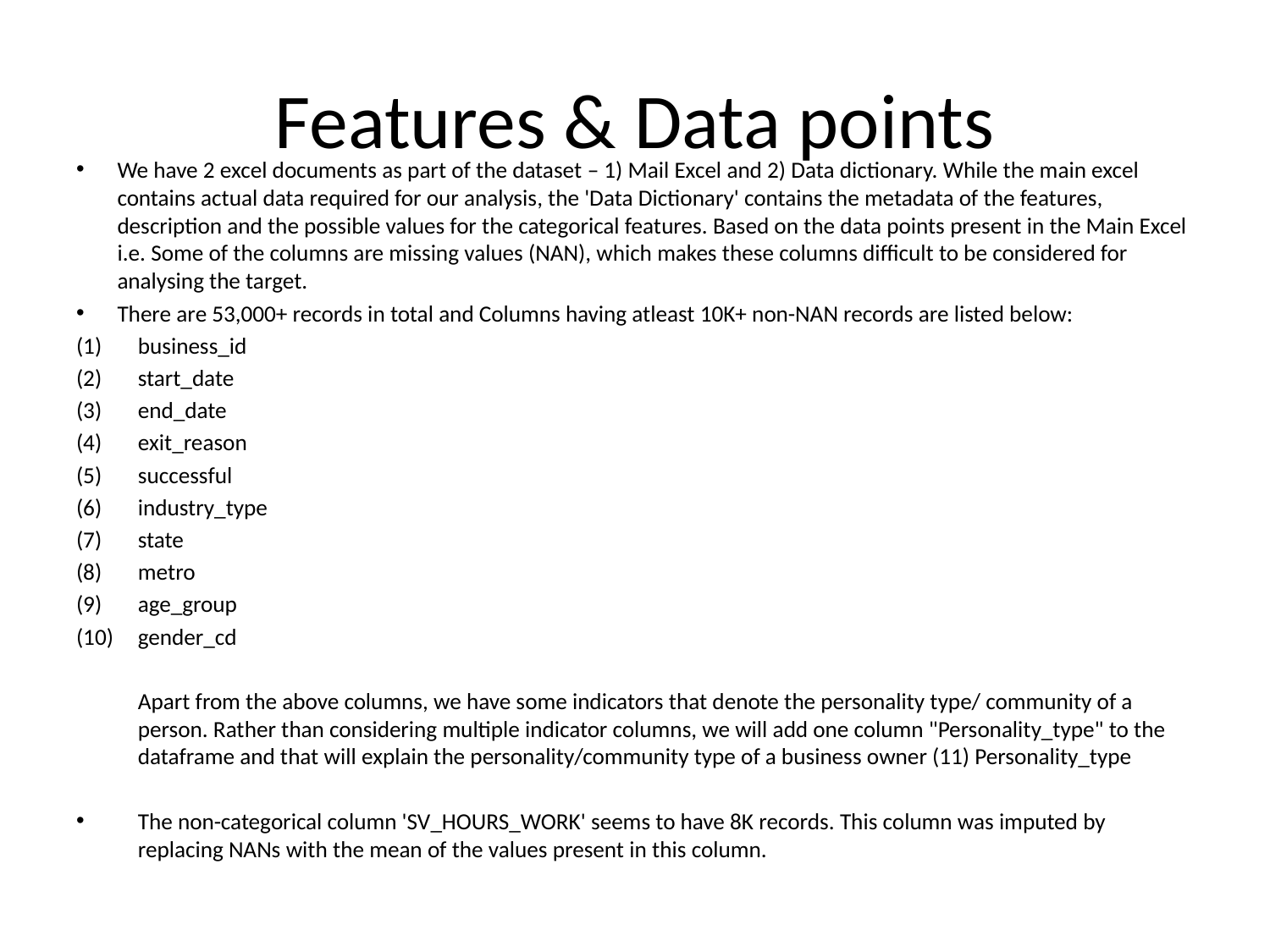

# Features & Data points
We have 2 excel documents as part of the dataset – 1) Mail Excel and 2) Data dictionary. While the main excel contains actual data required for our analysis, the 'Data Dictionary' contains the metadata of the features, description and the possible values for the categorical features. Based on the data points present in the Main Excel i.e. Some of the columns are missing values (NAN), which makes these columns difficult to be considered for analysing the target.
There are 53,000+ records in total and Columns having atleast 10K+ non-NAN records are listed below:
business_id
start_date
end_date
exit_reason
successful
industry_type
state
metro
age_group
gender_cd

	Apart from the above columns, we have some indicators that denote the personality type/ community of a person. Rather than considering multiple indicator columns, we will add one column "Personality_type" to the dataframe and that will explain the personality/community type of a business owner (11) Personality_type

The non-categorical column 'SV_HOURS_WORK' seems to have 8K records. This column was imputed by replacing NANs with the mean of the values present in this column.